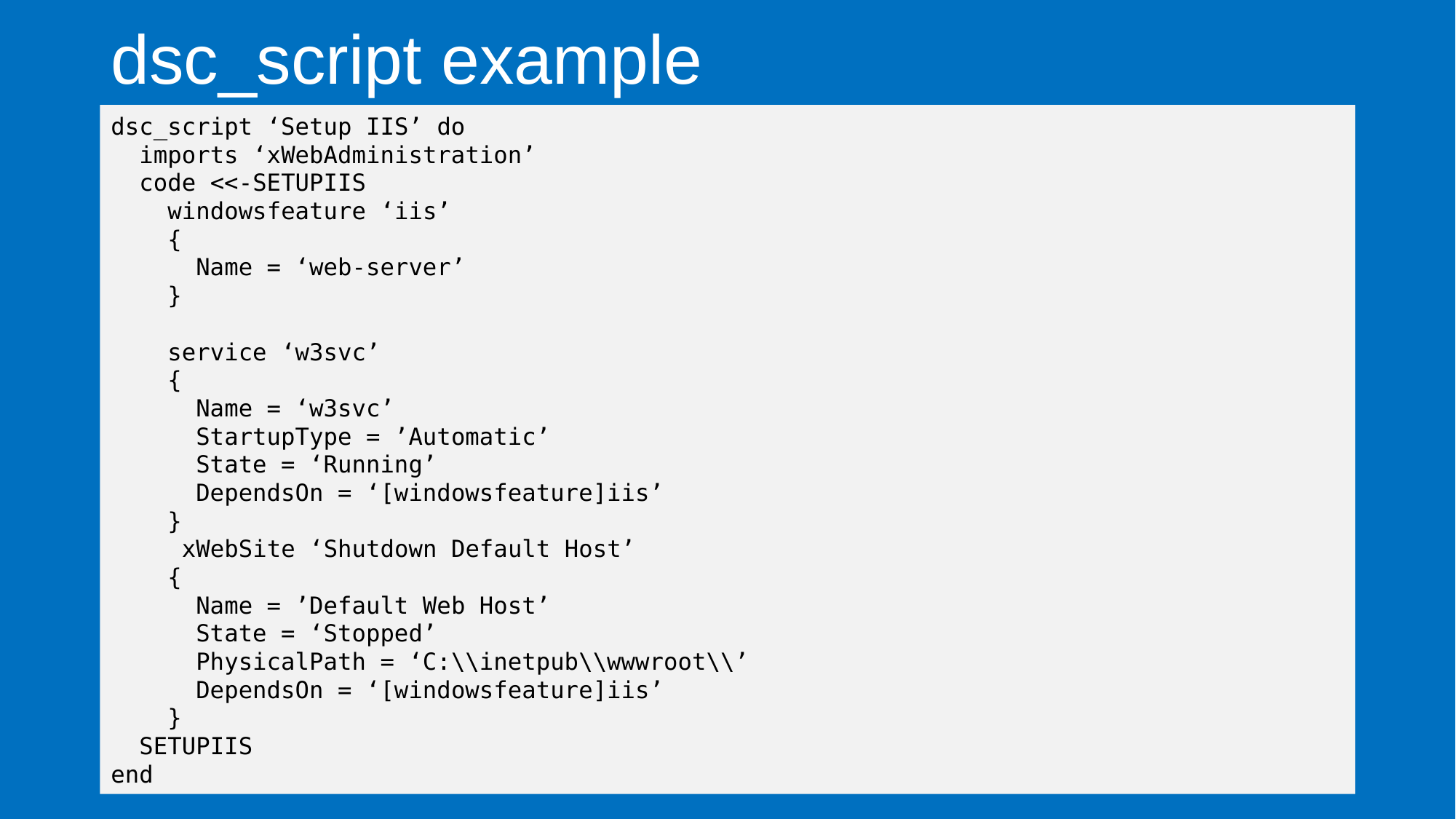

# dsc_script example
dsc_script ‘Setup IIS’ do
  imports ‘xWebAdministration’
  code <<-SETUPIIS
    windowsfeature ‘iis’
    {
      Name = ‘web-server’
    }

    service ‘w3svc’
    {
      Name = ‘w3svc’
      StartupType = ’Automatic’
      State = ‘Running’
      DependsOn = ‘[windowsfeature]iis’
    }
     xWebSite ‘Shutdown Default Host’
    {
      Name = ’Default Web Host’
      State = ‘Stopped’
      PhysicalPath = ‘C:\\inetpub\\wwwroot\\’
      DependsOn = ‘[windowsfeature]iis’
    }
  SETUPIIS
end